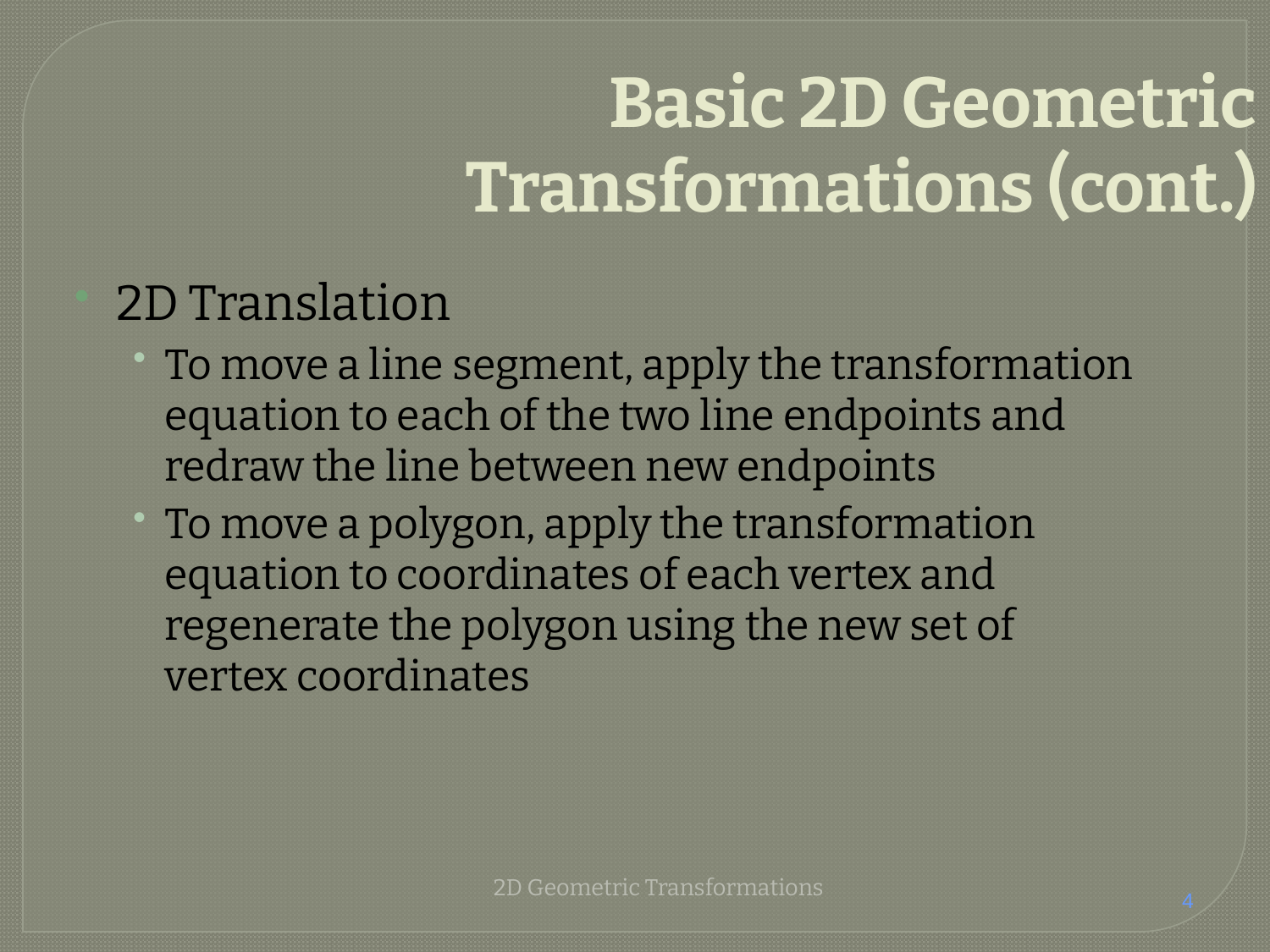

# Basic 2D Geometric Transformations (cont.)
2D Translation
To move a line segment, apply the transformation equation to each of the two line endpoints and redraw the line between new endpoints
To move a polygon, apply the transformation equation to coordinates of each vertex and regenerate the polygon using the new set of vertex coordinates

2D Geometric Transformations
4